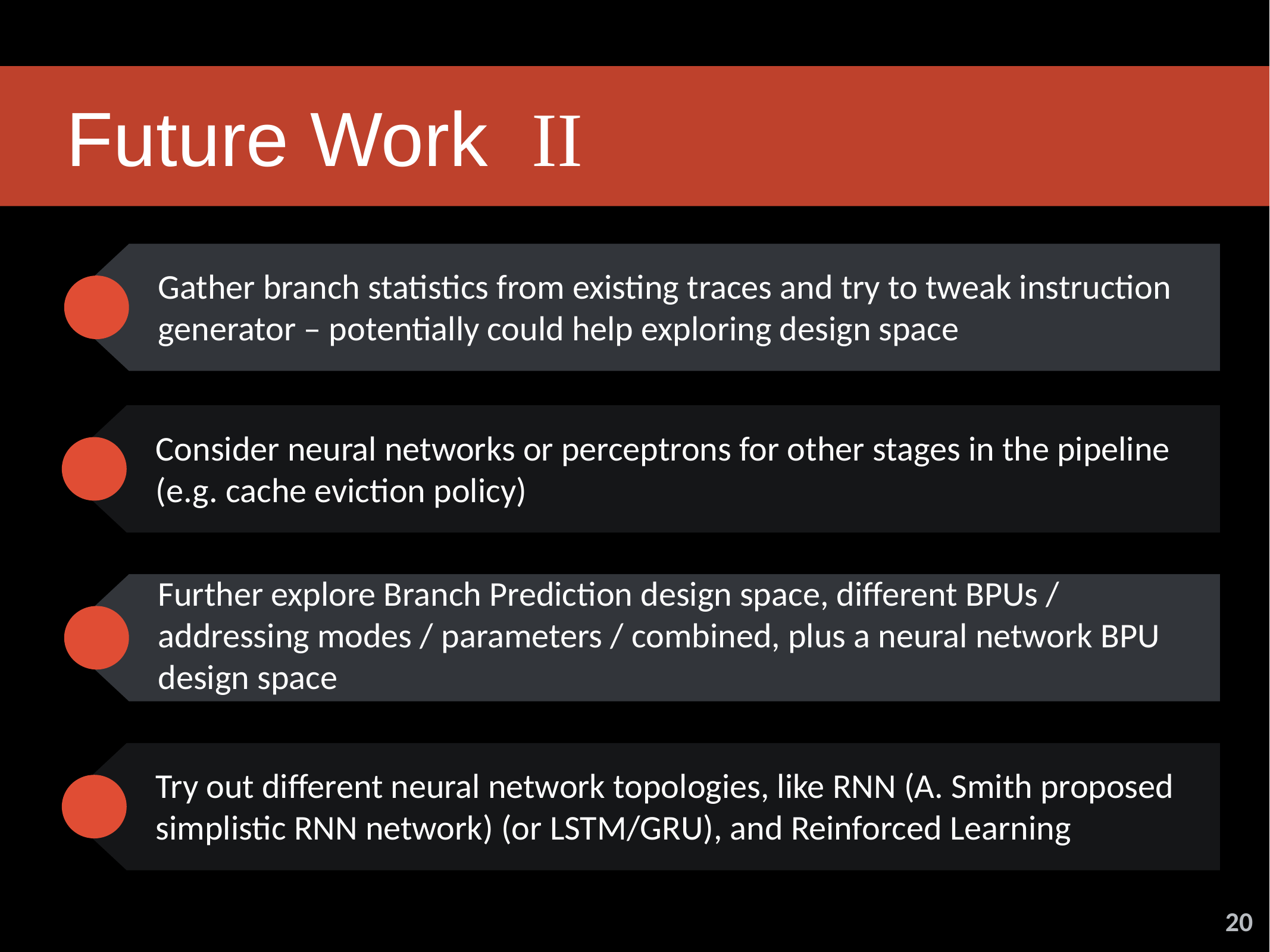

Future Work  II

Gather branch statistics from existing traces and try to tweak instruction generator – potentially could help exploring design space

Consider neural networks or perceptrons for other stages in the pipeline (e.g. cache eviction policy)

Further explore Branch Prediction design space, different BPUs / addressing modes / parameters / combined, plus a neural network BPU design space

Try out different neural network topologies, like RNN (A. Smith proposed simplistic RNN network) (or LSTM/GRU), and Reinforced Learning

20